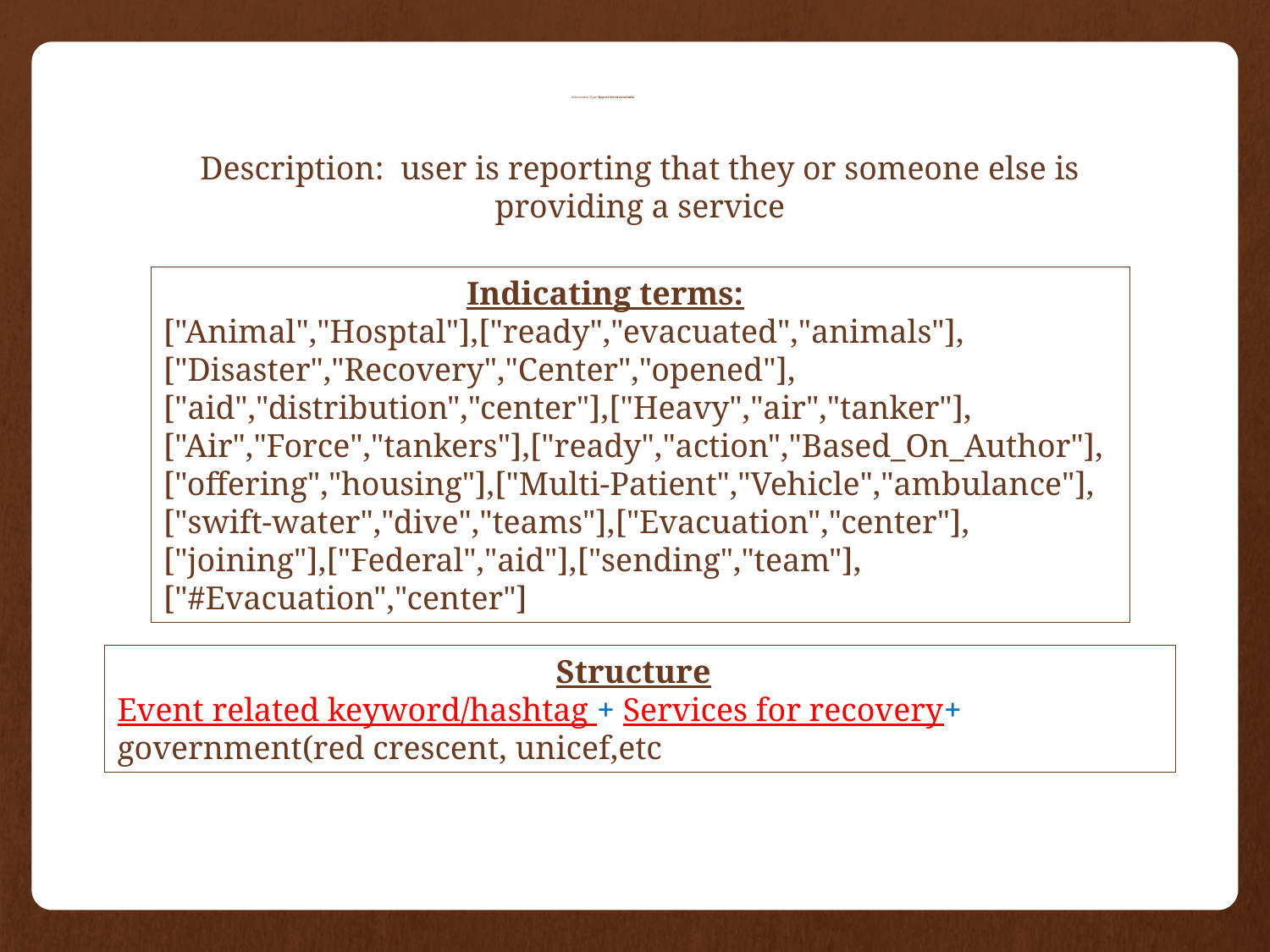

# Information Type: Report-ServiceAvailable
Description:  user is reporting that they or someone else is providing a service
		      Indicating terms:
["Animal","Hosptal"],["ready","evacuated","animals"],["Disaster","Recovery","Center","opened"],["aid","distribution","center"],["Heavy","air","tanker"],["Air","Force","tankers"],["ready","action","Based_On_Author"],["offering","housing"],["Multi-Patient","Vehicle","ambulance"],["swift-water","dive","teams"],["Evacuation","center"],["joining"],["Federal","aid"],["sending","team"],["#Evacuation","center"]
			       Structure
Event related keyword/hashtag + Services for recovery+ government(red crescent, unicef,etc